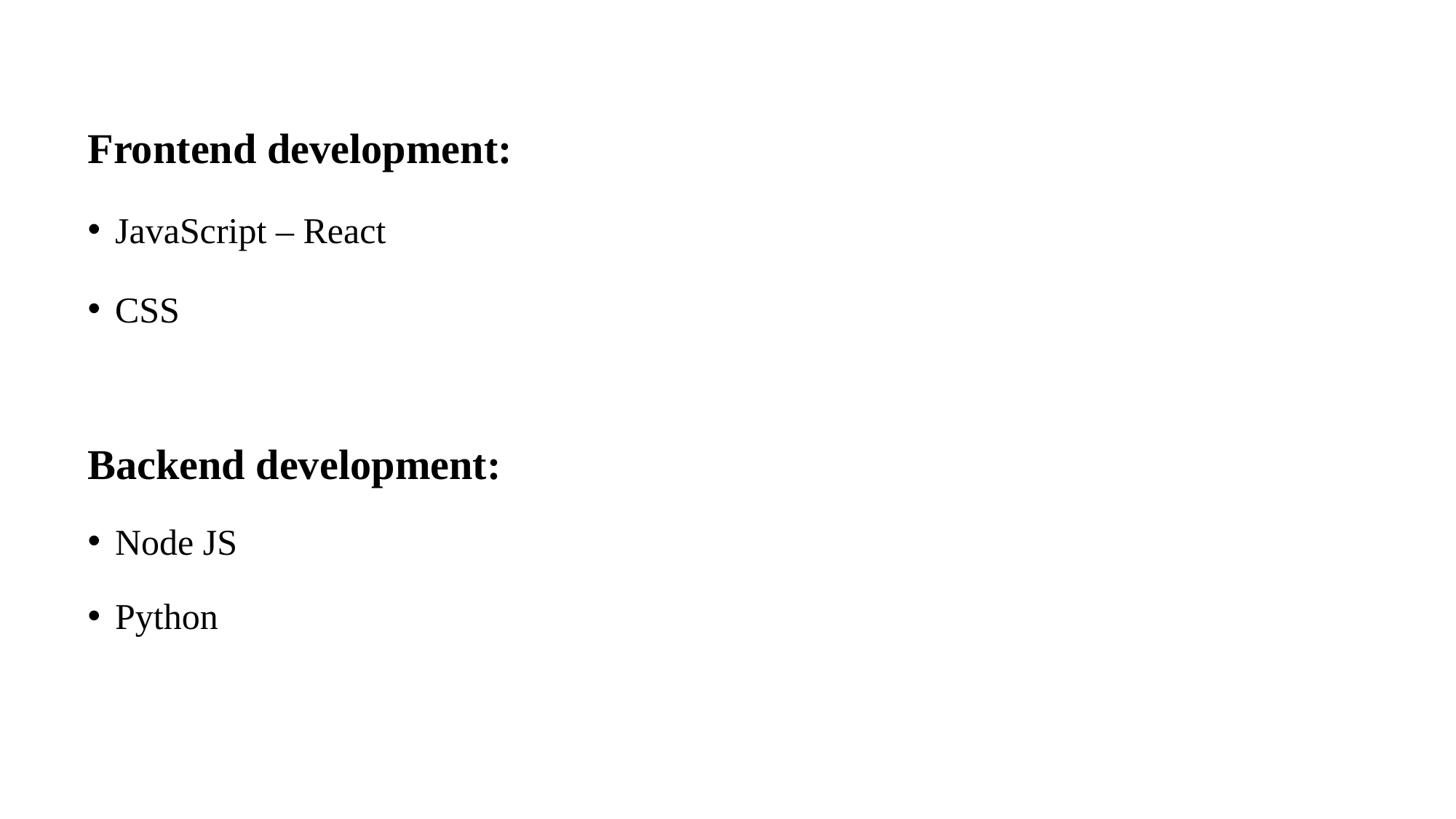

Frontend development:
JavaScript – React
CSS

Backend development:
Node JS
Python